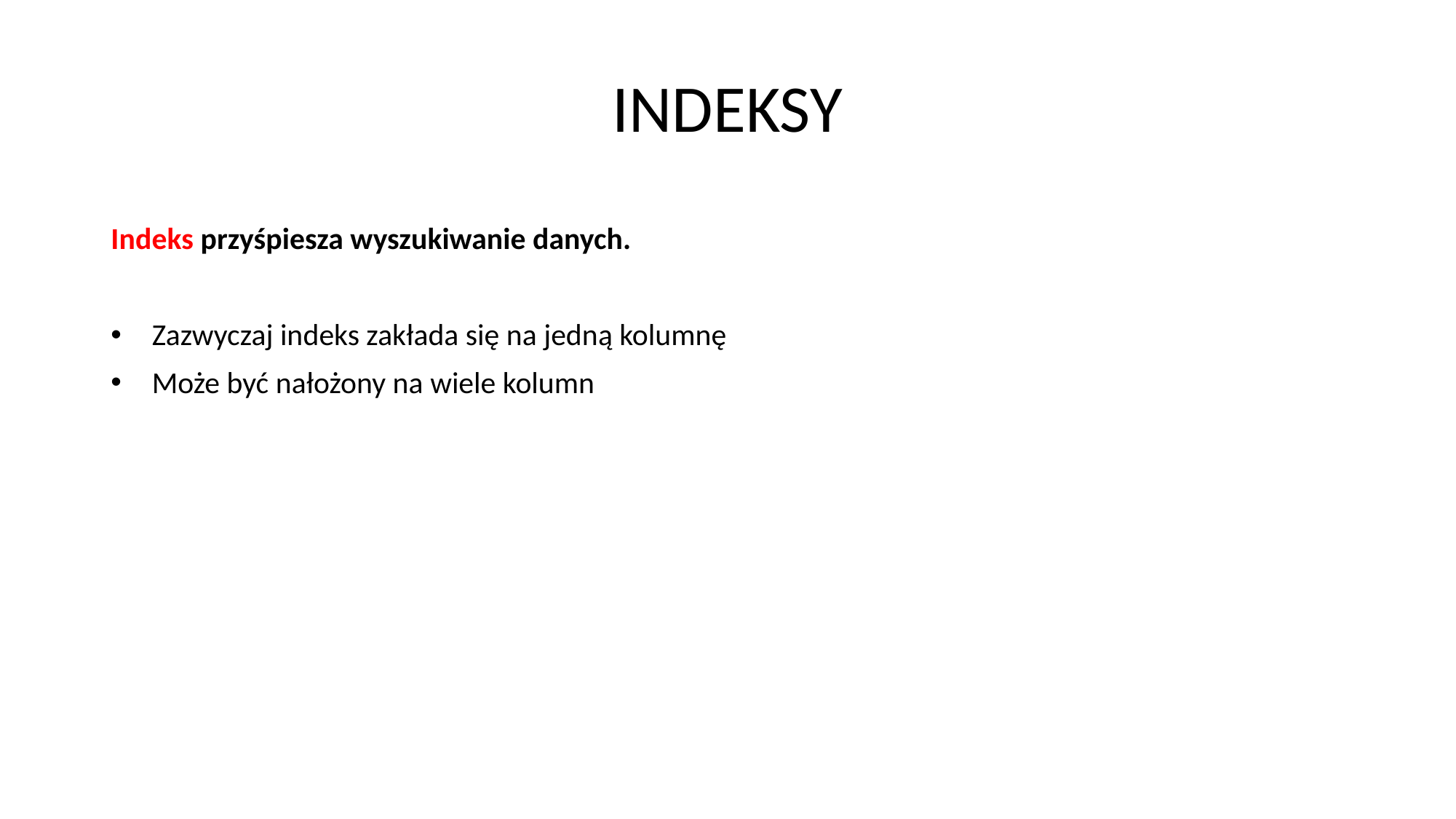

# INDEKSY
Indeks przyśpiesza wyszukiwanie danych.

Zazwyczaj indeks zakłada się na jedną kolumnę
Może być nałożony na wiele kolumn